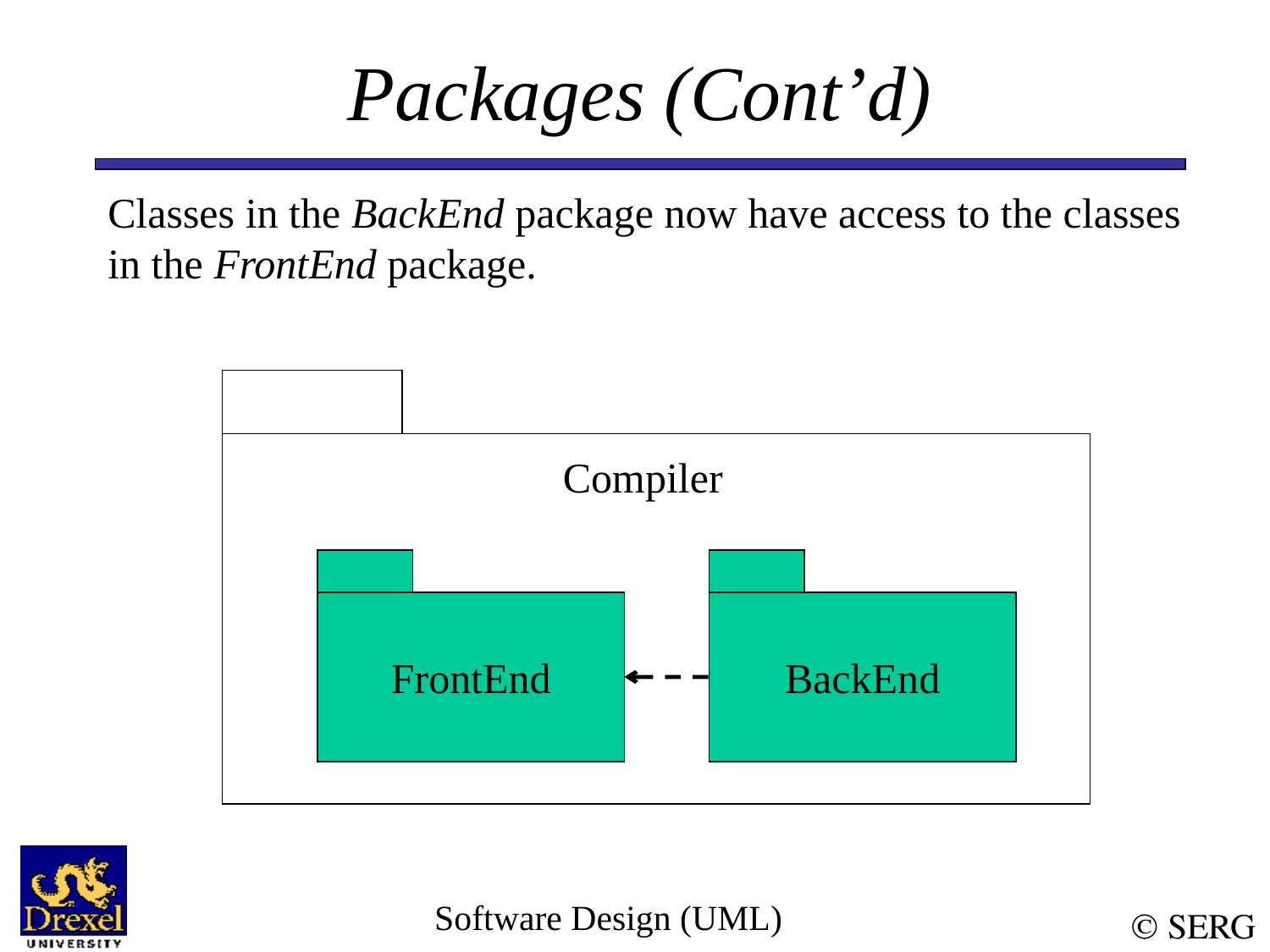

# Packages (Cont’d)
Classes in the BackEnd package now have access to the classes in the FrontEnd package.

Compiler

FrontEnd

BackEnd

Software Design (UML)